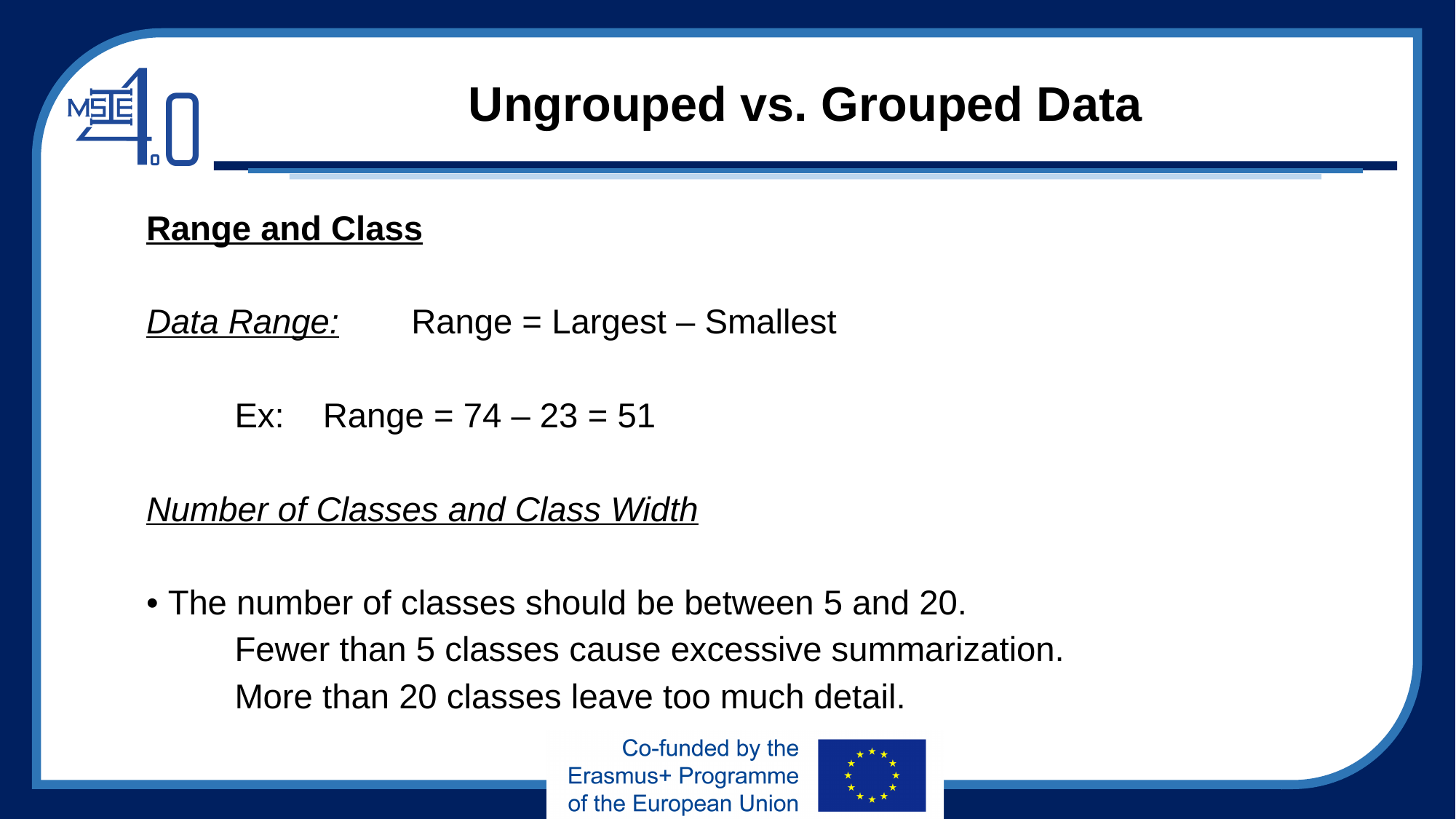

# Ungrouped vs. Grouped Data
Range and Class

Data Range:	Range = Largest – Smallest

	Ex: 	Range = 74 – 23 = 51

Number of Classes and Class Width

• The number of classes should be between 5 and 20.
	Fewer than 5 classes cause excessive summarization.
	More than 20 classes leave too much detail.